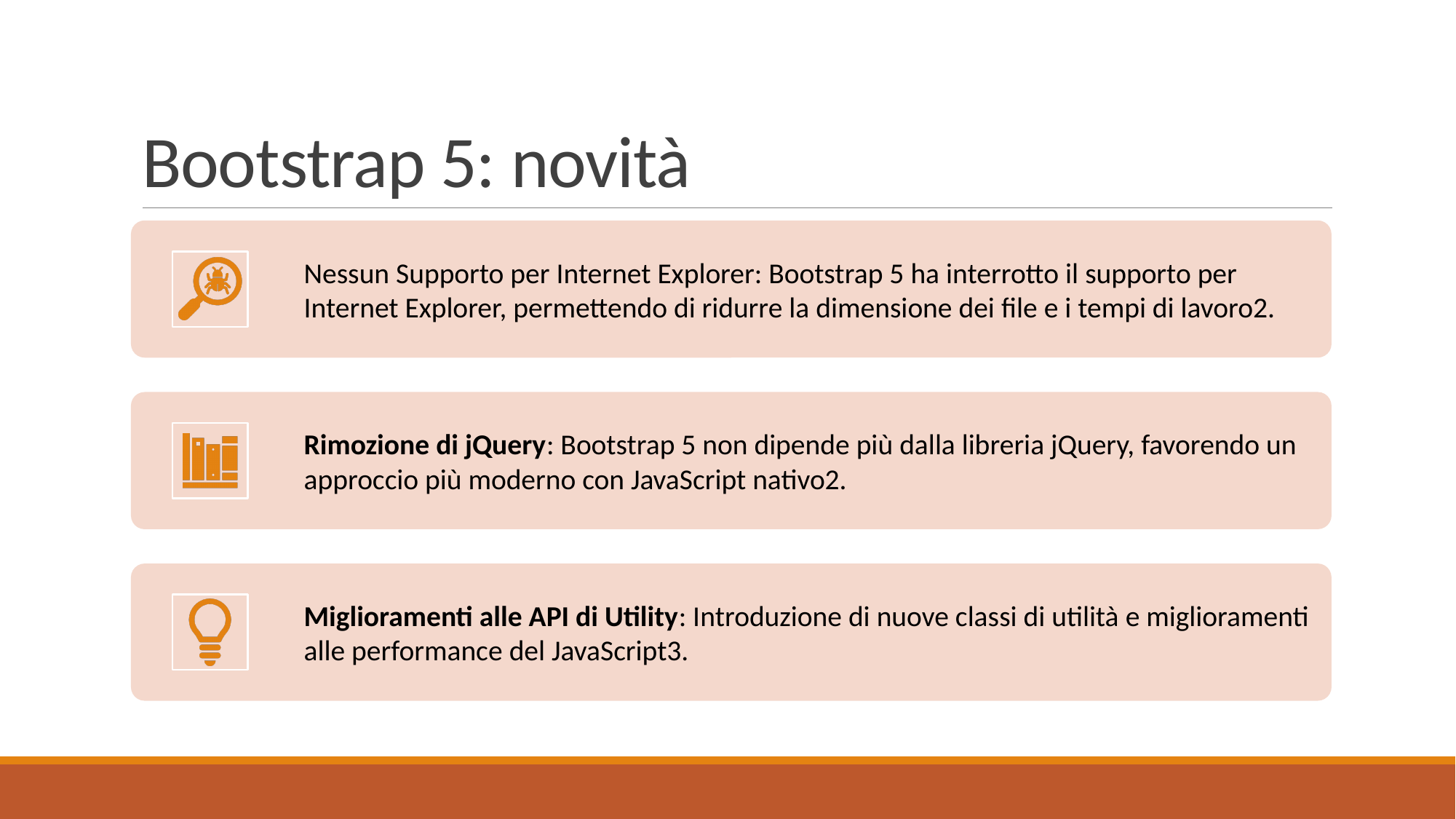

# Bootstrap 5: novità
Nessun Supporto per Internet Explorer: Bootstrap 5 ha interrotto il supporto per Internet Explorer, permettendo di ridurre la dimensione dei file e i tempi di lavoro2.
Rimozione di jQuery: Bootstrap 5 non dipende più dalla libreria jQuery, favorendo un approccio più moderno con JavaScript nativo2.
Miglioramenti alle API di Utility: Introduzione di nuove classi di utilità e miglioramenti alle performance del JavaScript3.